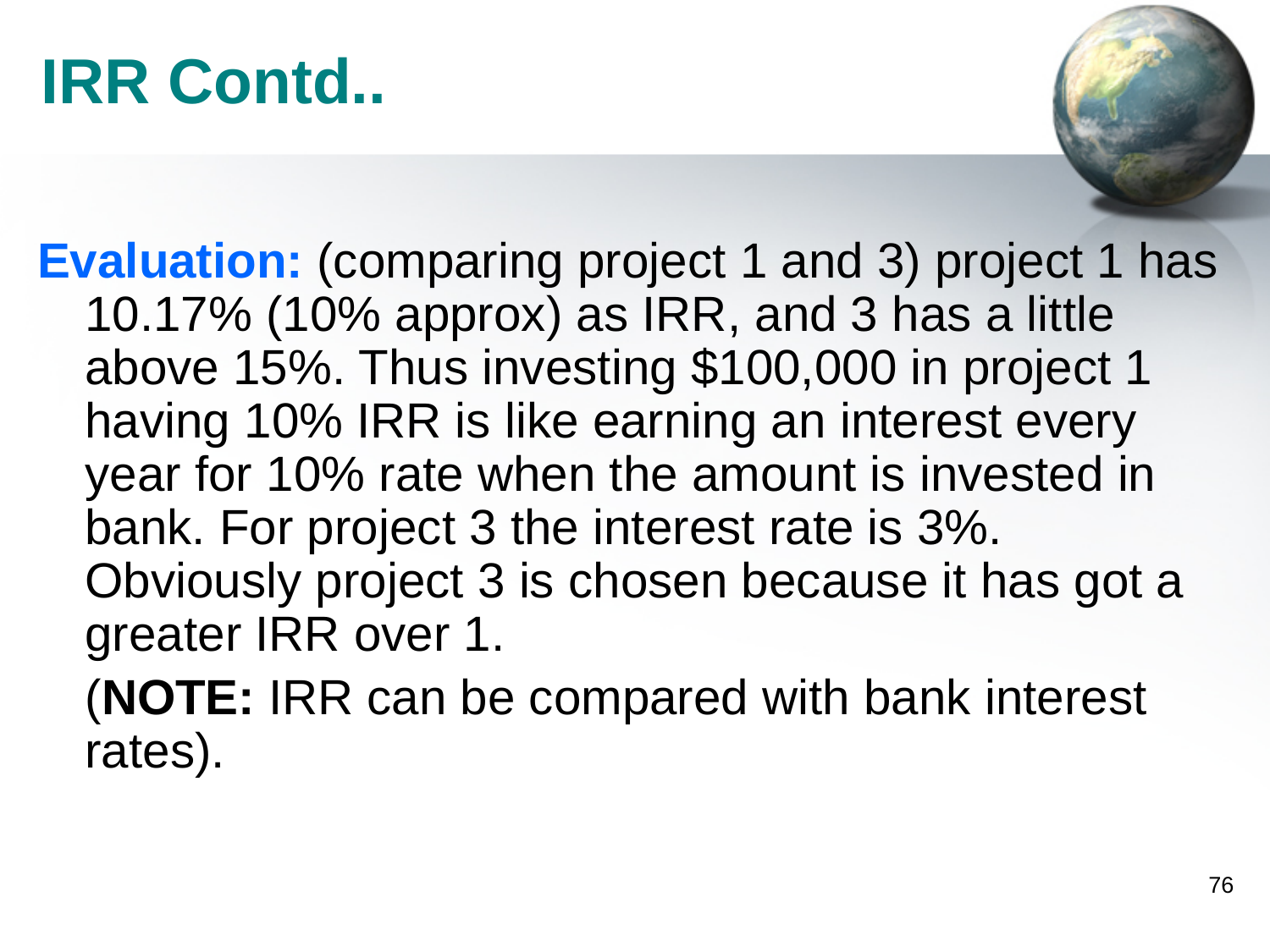

# IRR Contd..
Evaluation: (comparing project 1 and 3) project 1 has 10.17% (10% approx) as IRR, and 3 has a little above 15%. Thus investing $100,000 in project 1 having 10% IRR is like earning an interest every year for 10% rate when the amount is invested in bank. For project 3 the interest rate is 3%. Obviously project 3 is chosen because it has got a greater IRR over 1.
	(NOTE: IRR can be compared with bank interest rates).

76